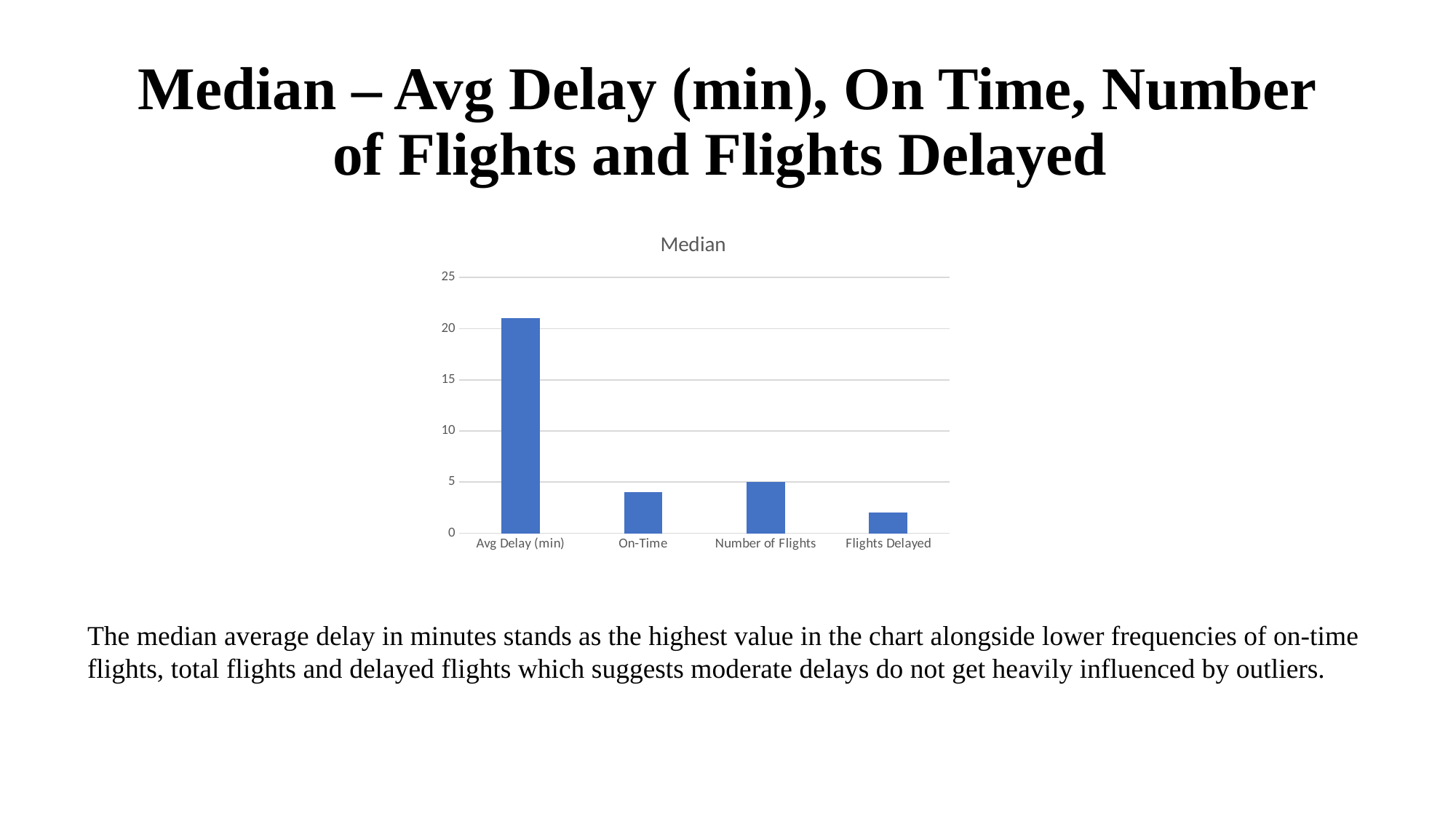

# Median – Avg Delay (min), On Time, Number of Flights and Flights Delayed

### Chart:

| Category | Median  |
|---|---|
| Avg Delay (min) | 21.0108695652 |
| On-Time | 4.0 |
| Number of Flights | 5.0 |
| Flights Delayed | 2.0 |
The median average delay in minutes stands as the highest value in the chart alongside lower frequencies of on-time flights, total flights and delayed flights which suggests moderate delays do not get heavily influenced by outliers.